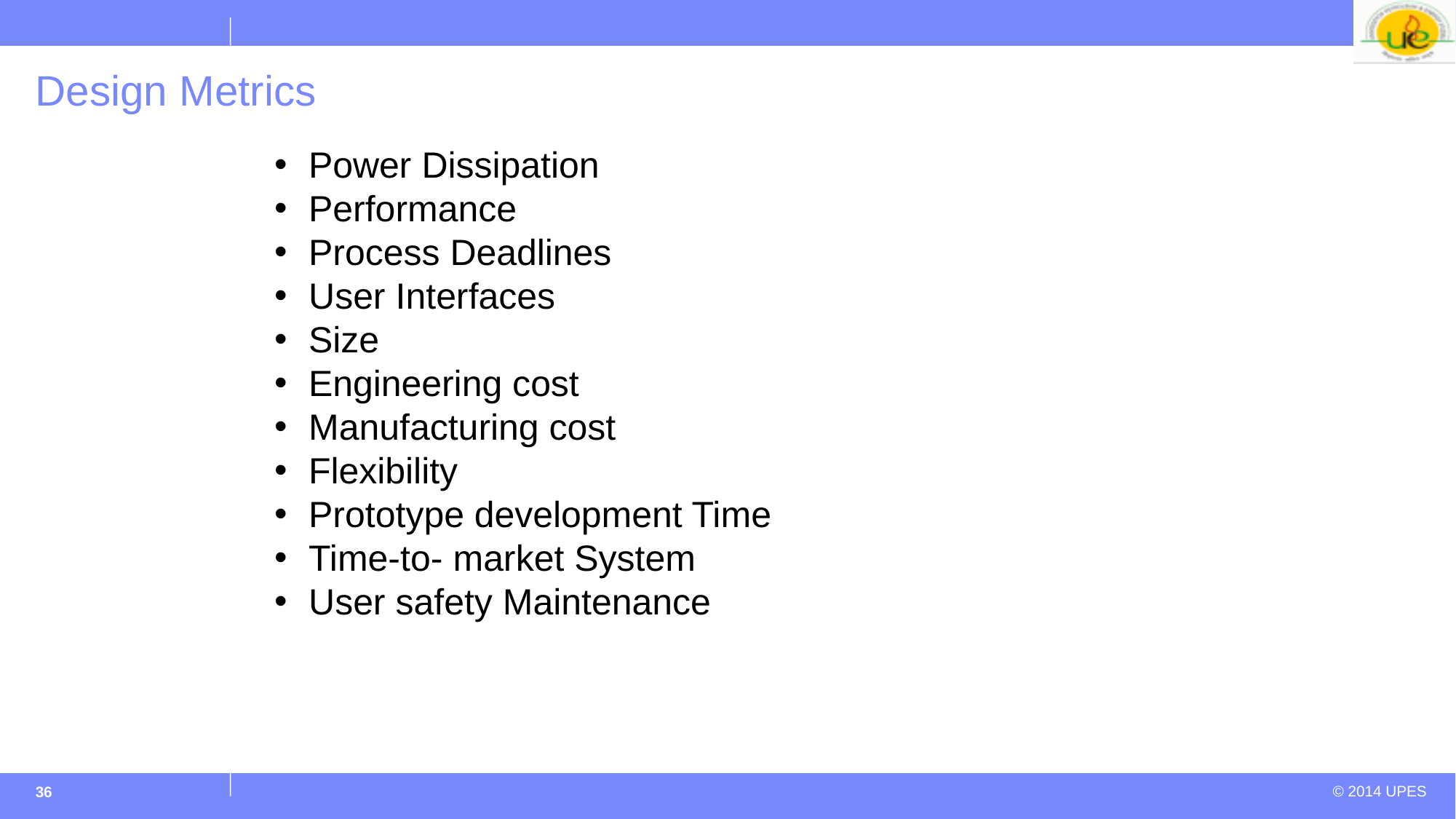

# Design Metrics
Power Dissipation
Performance
Process Deadlines
User Interfaces
Size
Engineering cost
Manufacturing cost
Flexibility
Prototype development Time
Time-to- market System
User safety Maintenance
36